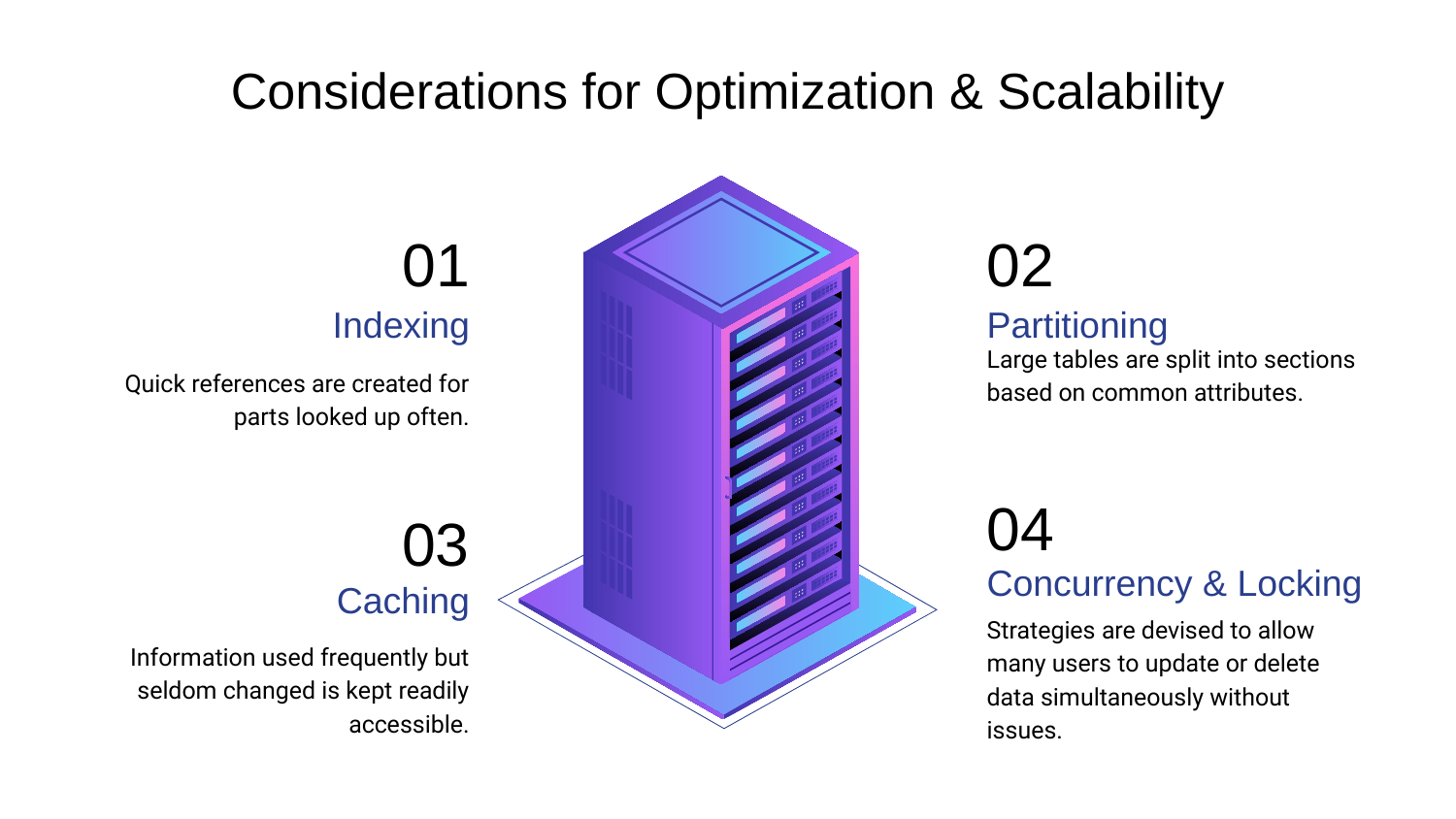

# Considerations for Optimization & Scalability

02
Partitioning

Large tables are split into sections based on common attributes.

01
Indexing
 Quick references are created for parts looked up often.

04
Concurrency & Locking

Strategies are devised to allow many users to update or delete data simultaneously without issues.
03
Caching

Information used frequently but seldom changed is kept readily accessible.